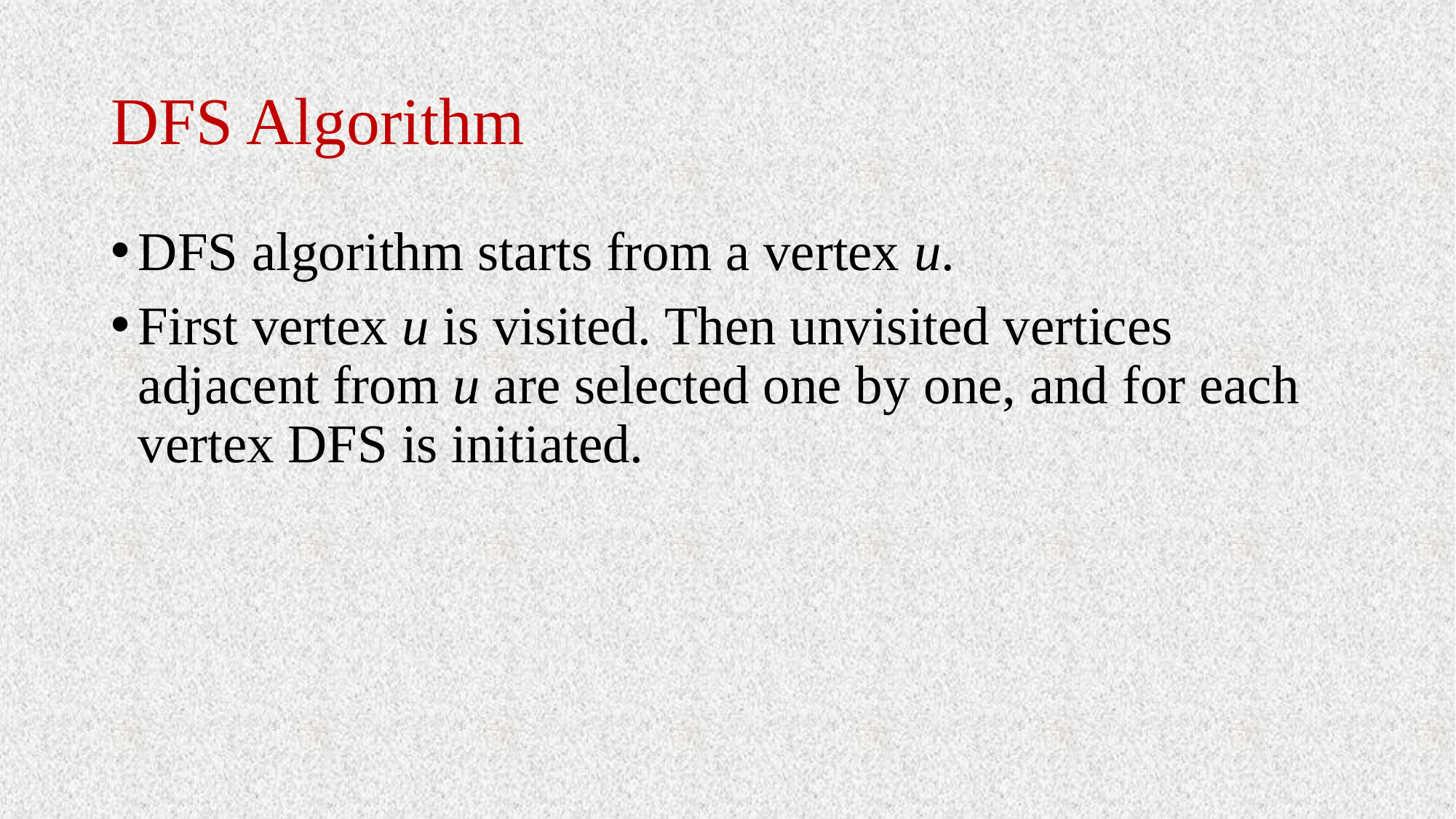

# DFS Algorithm
DFS algorithm starts from a vertex u.
First vertex u is visited. Then unvisited vertices adjacent from u are selected one by one, and for each vertex DFS is initiated.